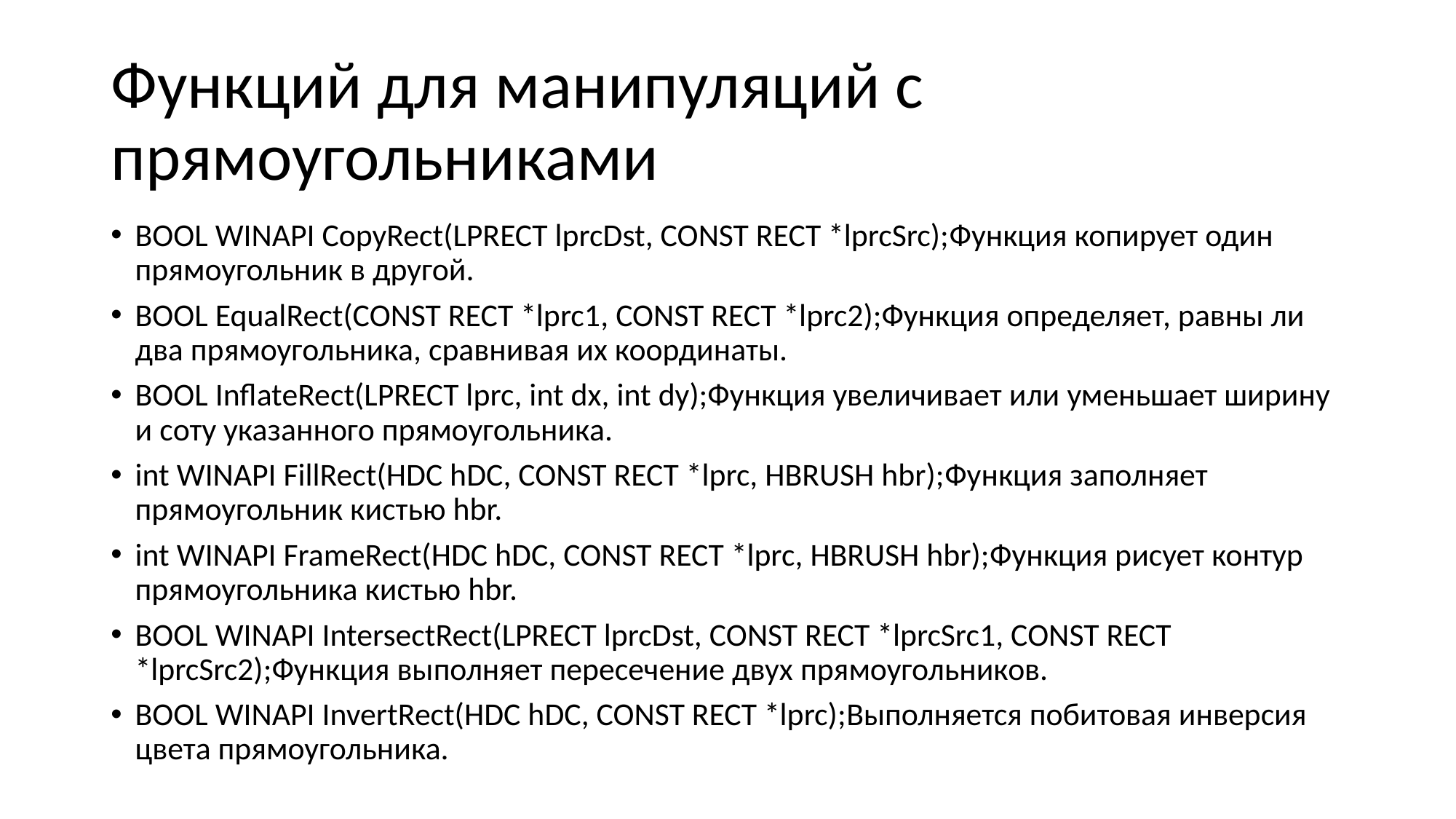

# Функций для манипуляций с прямоугольниками

BOOL WINAPI CopyRect(LPRECT lprcDst, CONST RECT *lprcSrc);Функция копирует один прямоугольник в другой.
BOOL EqualRect(CONST RECT *lprc1, CONST RECT *lprc2);Функция определяет, равны ли два прямоугольника, сравнивая их координаты.
BOOL InflateRect(LPRECT lprc, int dx, int dy);Функция увеличивает или уменьшает ширину и соту указанного прямоугольника.
int WINAPI FillRect(HDC hDC, CONST RECT *lprc, HBRUSH hbr);Функция заполняет прямоугольник кистью hbr.
int WINAPI FrameRect(HDC hDC, CONST RECT *lprc, HBRUSH hbr);Функция рисует контур прямоугольника кистью hbr.
BOOL WINAPI IntersectRect(LPRECT lprcDst, CONST RECT *lprcSrc1, CONST RECT *lprcSrc2);Функция выполняет пересечение двух прямоугольников.
BOOL WINAPI InvertRect(HDC hDC, CONST RECT *lprc);Выполняется побитовая инверсия цвета прямоугольника.